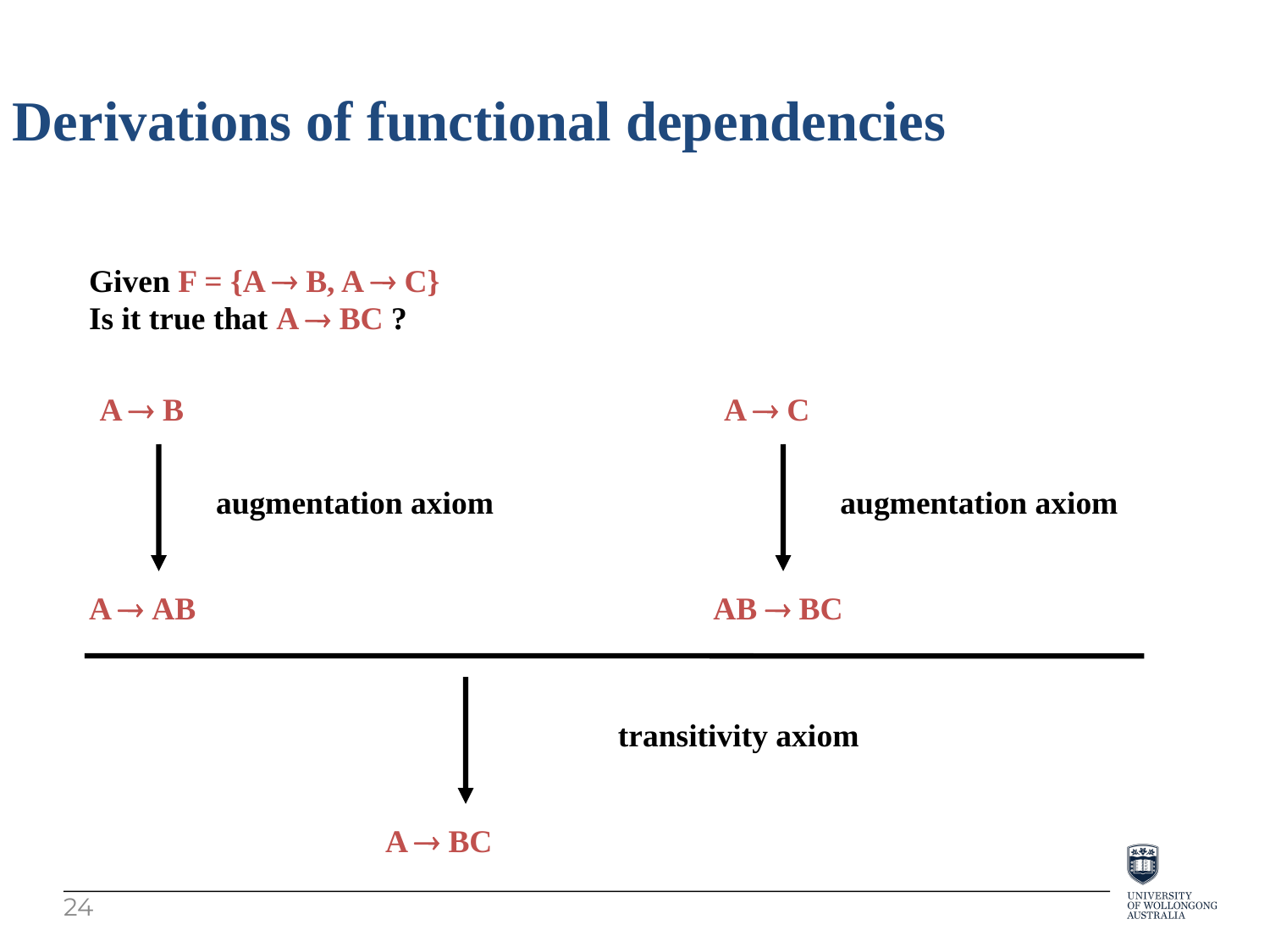

Derivations of functional dependencies
Given F = {A → B, A → C}
Is it true that A → BC ?
A → B
A → C

augmentation axiom
augmentation axiom
A → AB
AB → BC

transitivity axiom
A → BC
24